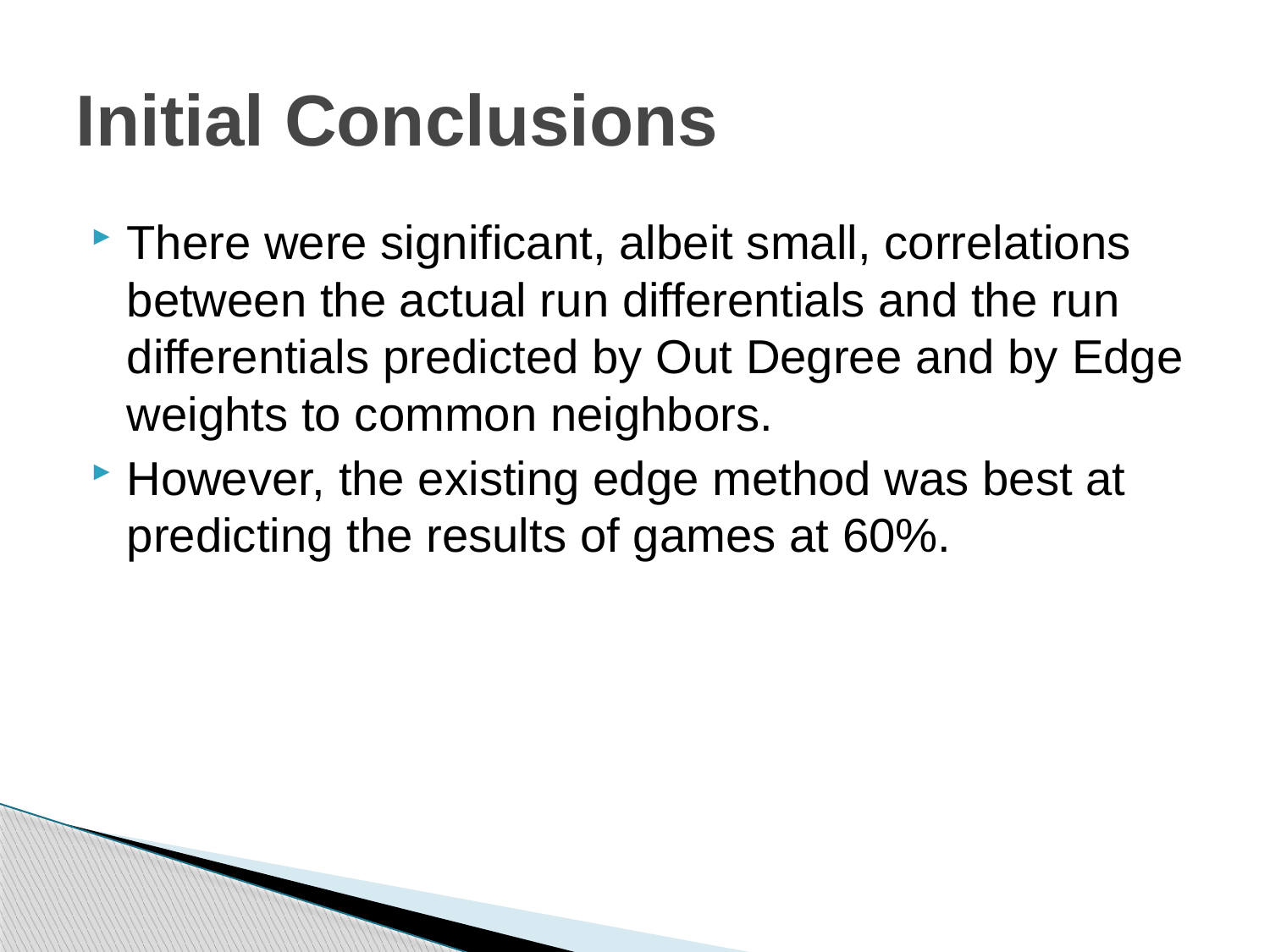

# Initial Conclusions
There were significant, albeit small, correlations between the actual run differentials and the run differentials predicted by Out Degree and by Edge weights to common neighbors.
However, the existing edge method was best at predicting the results of games at 60%.